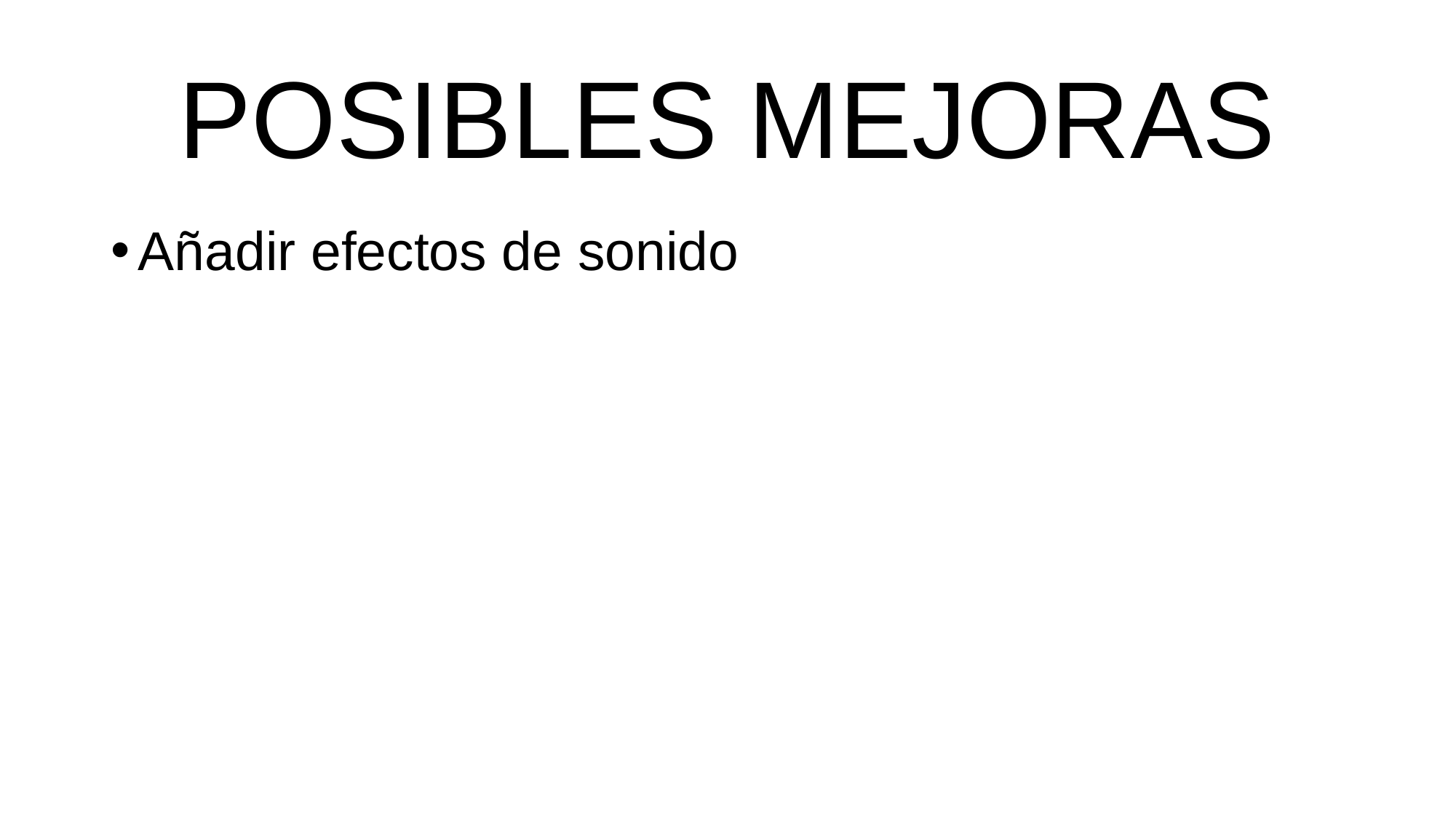

# POSIBLES MEJORAS
Añadir efectos de sonido